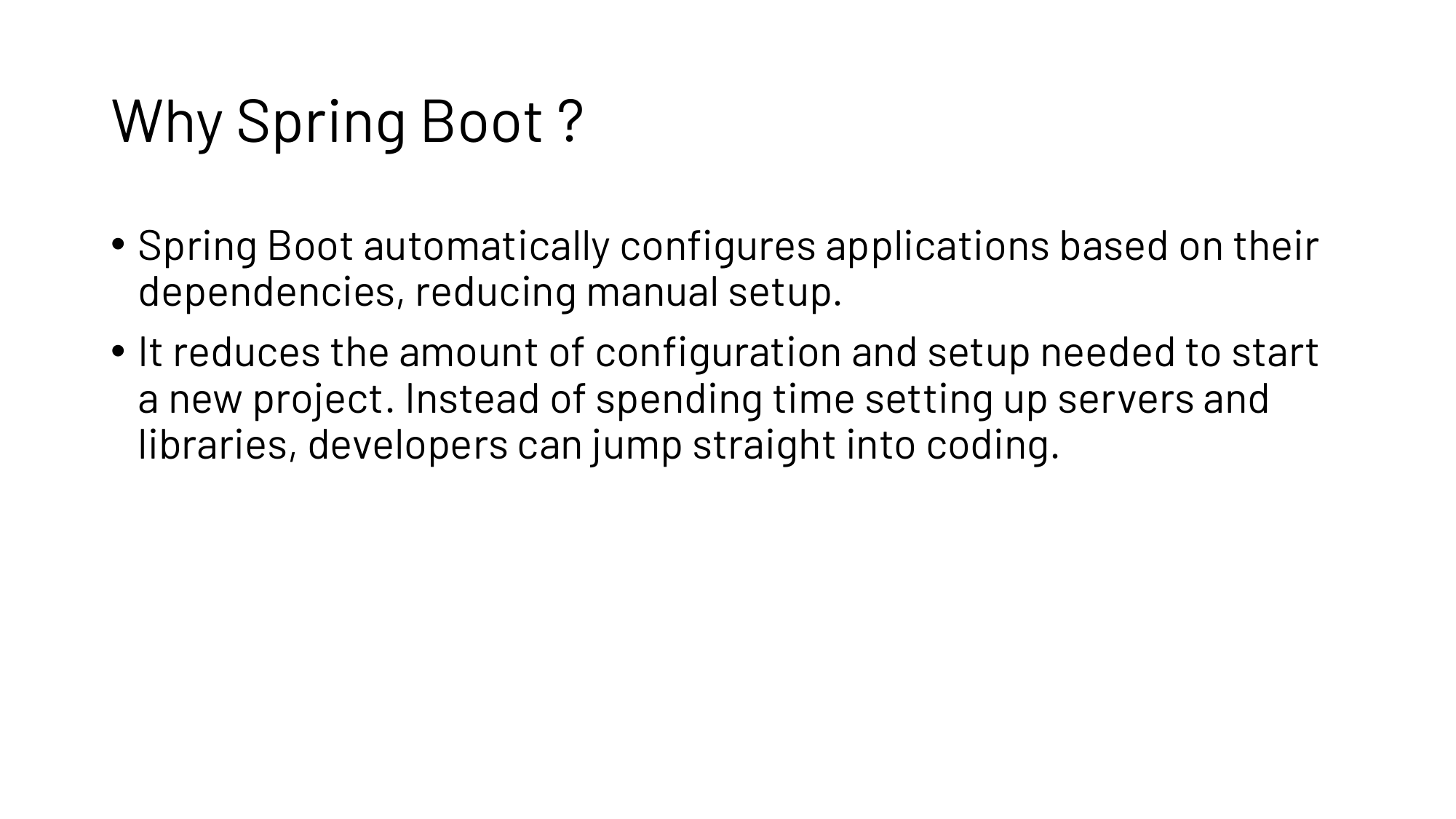

# Why Spring Boot ?
Spring Boot automatically configures applications based on their dependencies, reducing manual setup.
It reduces the amount of configuration and setup needed to start a new project. Instead of spending time setting up servers and libraries, developers can jump straight into coding.